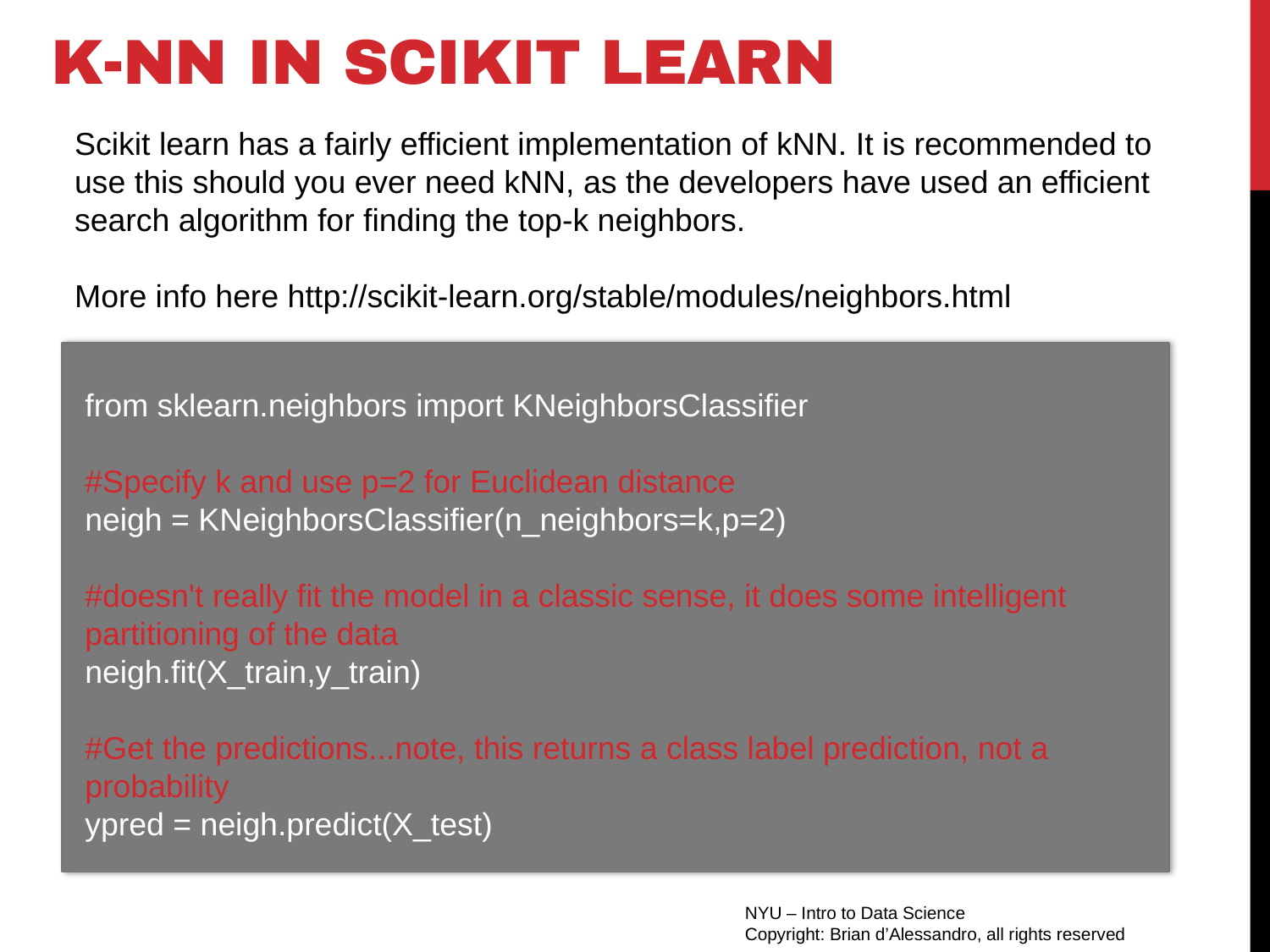

# K-nn in scikit learn
Scikit learn has a fairly efficient implementation of kNN. It is recommended to use this should you ever need kNN, as the developers have used an efficient search algorithm for finding the top-k neighbors.

More info here http://scikit-learn.org/stable/modules/neighbors.html

from sklearn.neighbors import KNeighborsClassifier

#Specify k and use p=2 for Euclidean distance
neigh = KNeighborsClassifier(n_neighbors=k,p=2)

#doesn't really fit the model in a classic sense, it does some intelligent partitioning of the data
neigh.fit(X_train,y_train)

#Get the predictions...note, this returns a class label prediction, not a probability
ypred = neigh.predict(X_test)